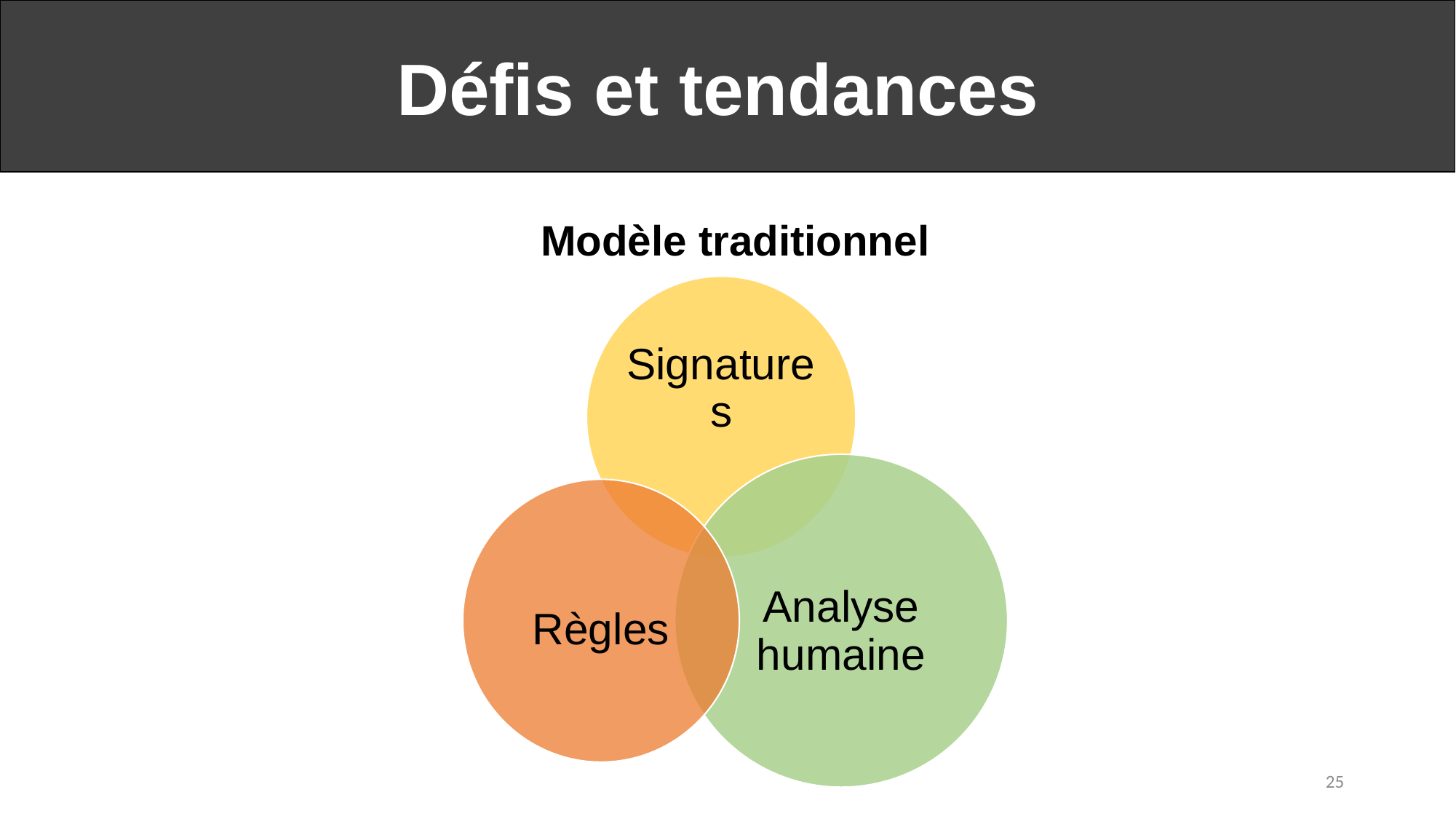

Défis et tendances

Modèle traditionnel
Signatures
Analyse humaine
Règles
25